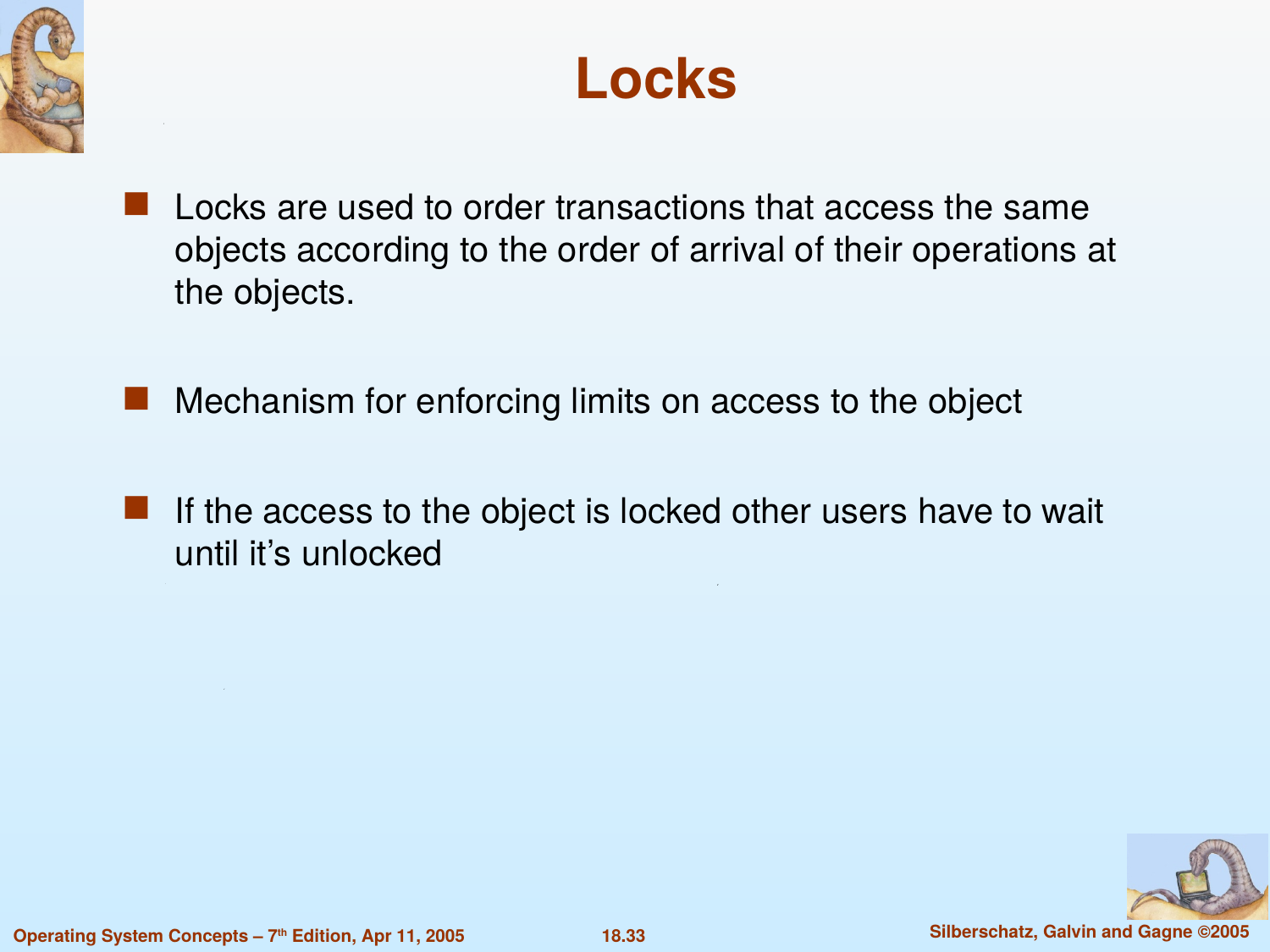

# Locks
Locks are used to order transactions that access the same objects according to the order of arrival of their operations at the objects.

Mechanism for enforcing limits on access to the object

If the access to the object is locked other users have to wait until it’s unlocked